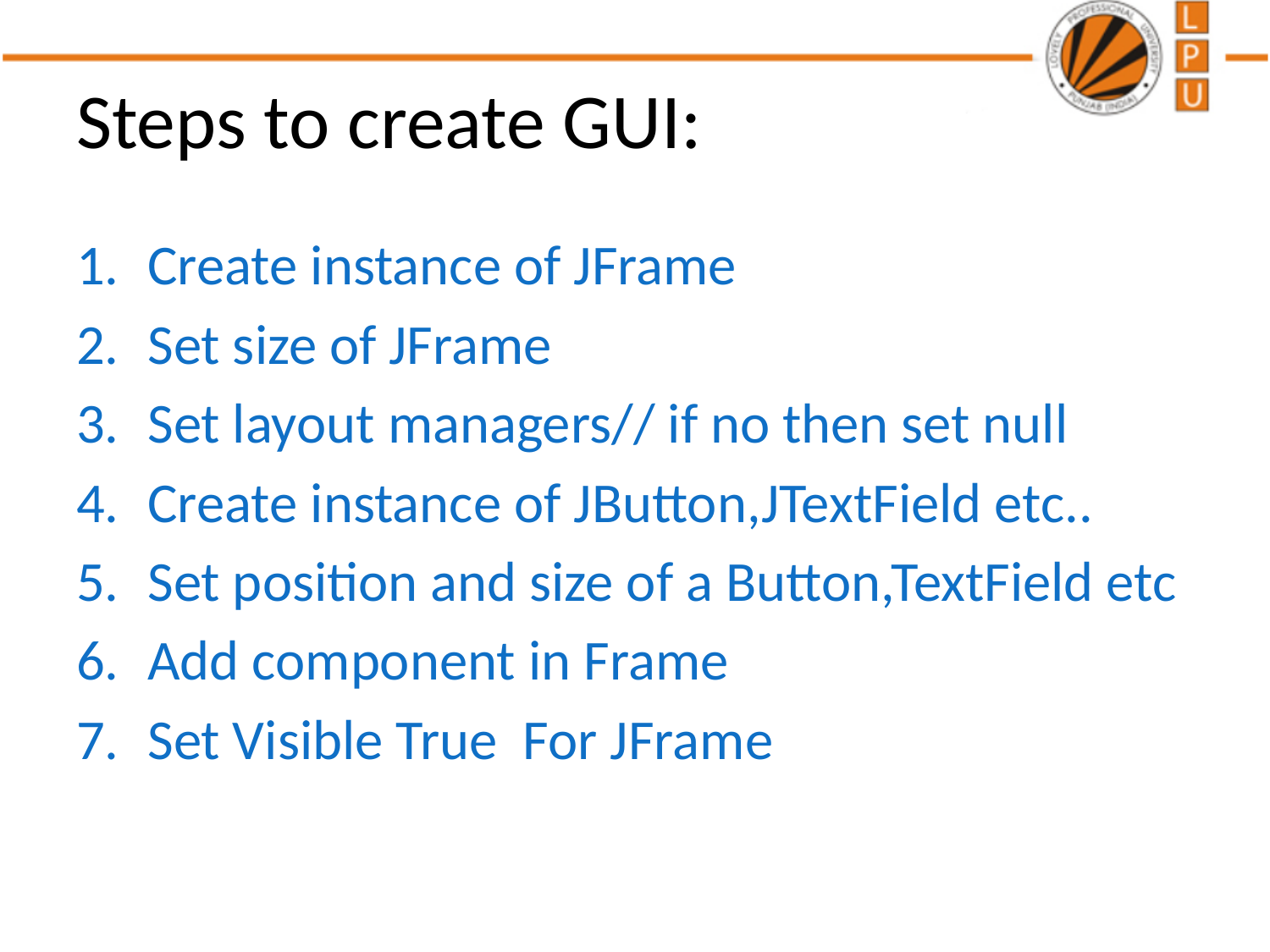

# Steps to create GUI:
Create instance of JFrame
Set size of JFrame
Set layout managers// if no then set null
Create instance of JButton,JTextField etc..
Set position and size of a Button,TextField etc
Add component in Frame
Set Visible True  For JFrame